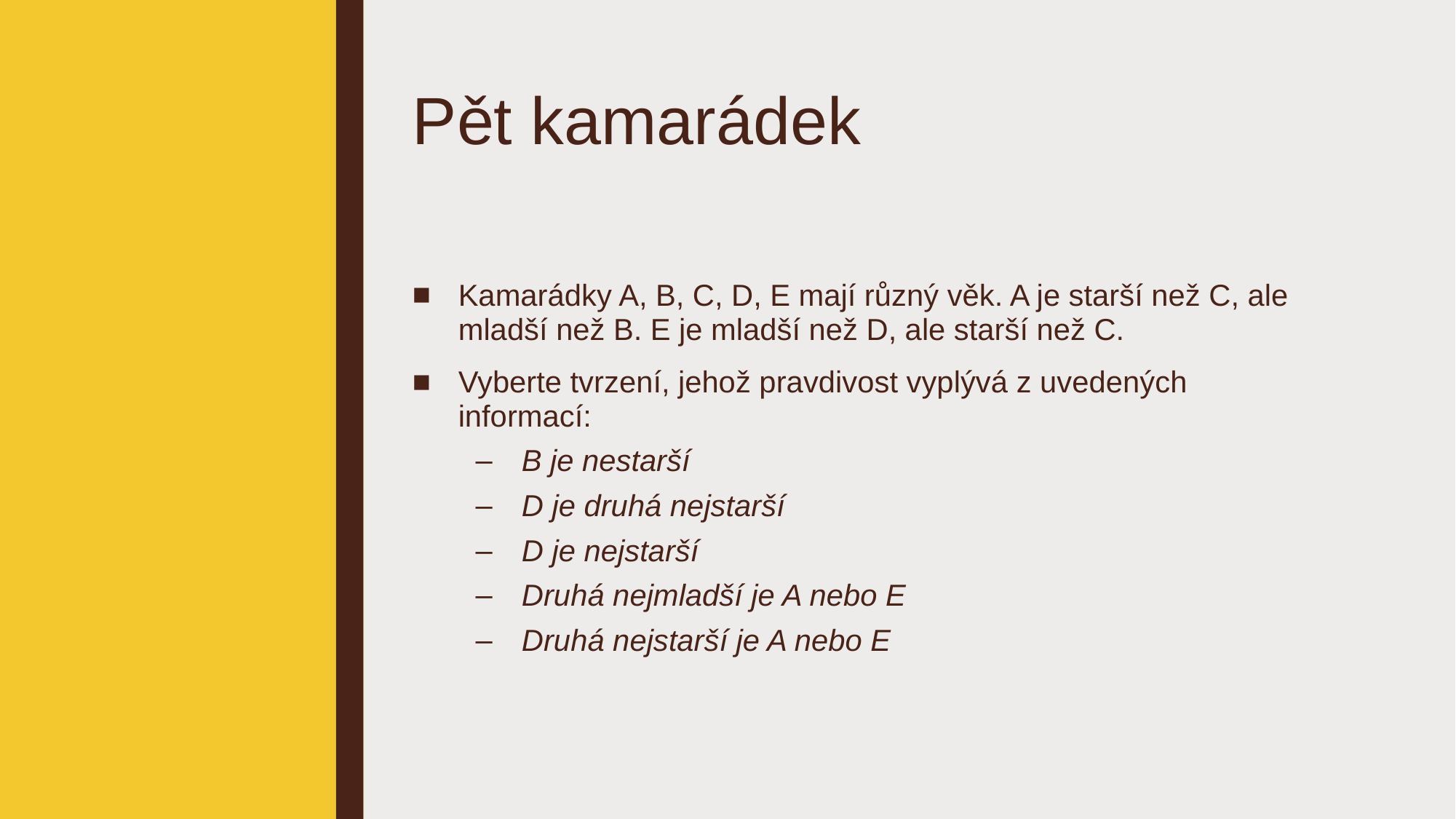

# Pět kamarádek
Kamarádky A, B, C, D, E mají různý věk. A je starší než C, ale mladší než B. E je mladší než D, ale starší než C.
Vyberte tvrzení, jehož pravdivost vyplývá z uvedených informací:
B je nestarší
D je druhá nejstarší
D je nejstarší
Druhá nejmladší je A nebo E
Druhá nejstarší je A nebo E